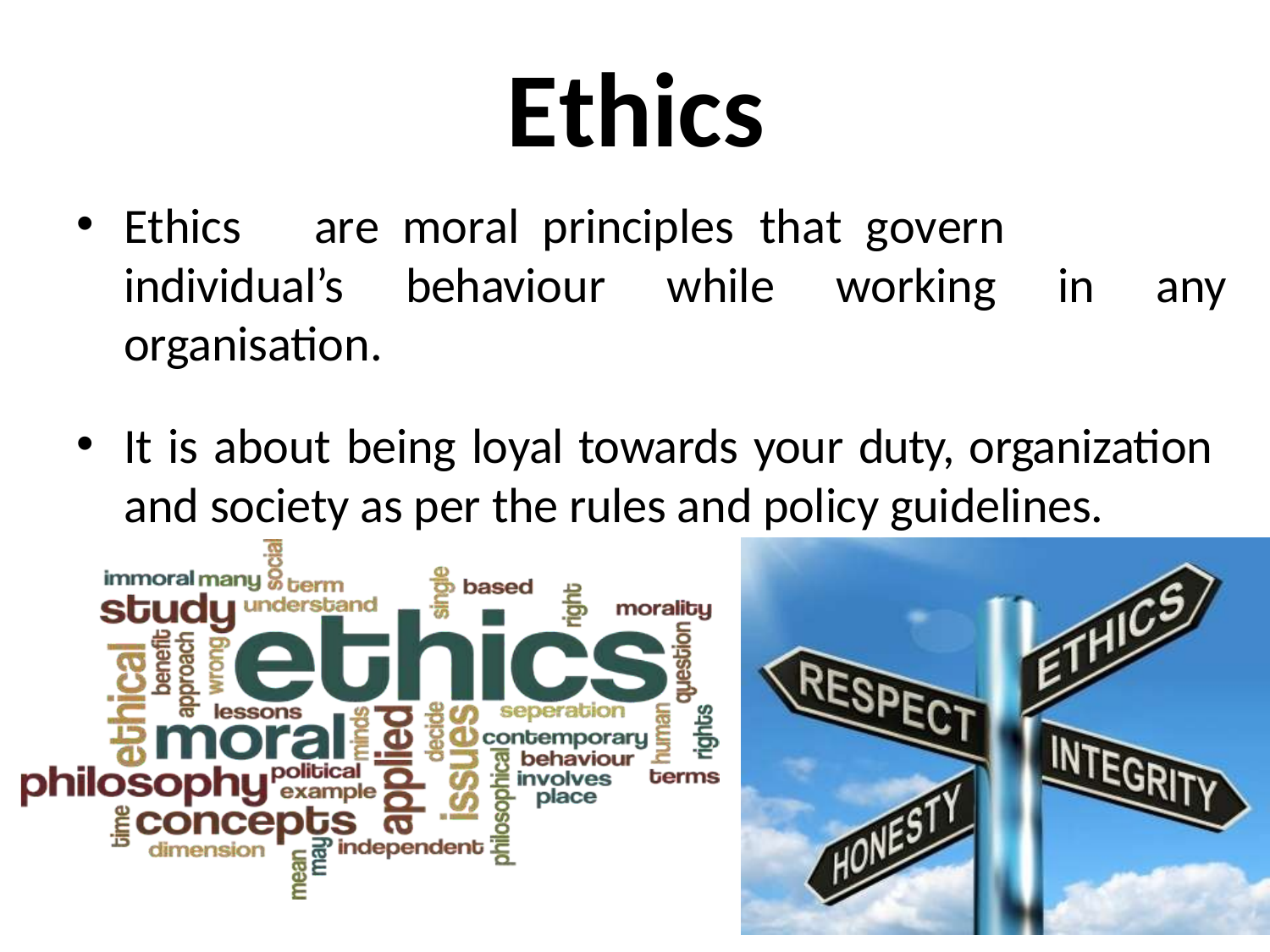

# Ethics
Ethics	are	moral	principles	that	govern individual’s behaviour while working in any organisation.

It is about being loyal towards your duty, organization  and society as per the rules and policy guidelines.